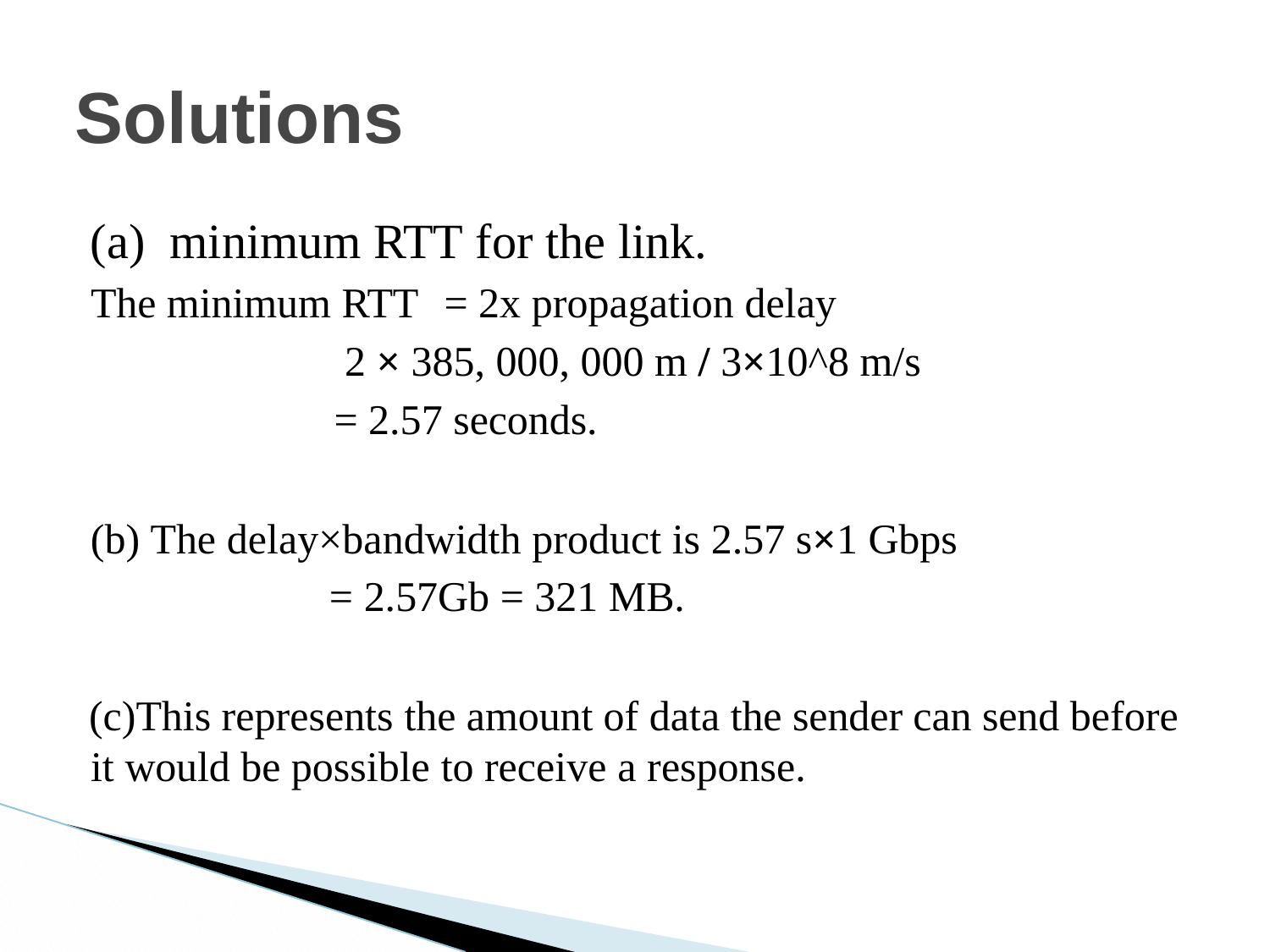

# Solutions
minimum RTT for the link.
The minimum RTT	= 2x propagation delay
2 × 385, 000, 000 m / 3×10^8 m/s
= 2.57 seconds.

The delay×bandwidth product is 2.57 s×1 Gbps
= 2.57Gb = 321 MB.

This represents the amount of data the sender can send before  it would be possible to receive a response.